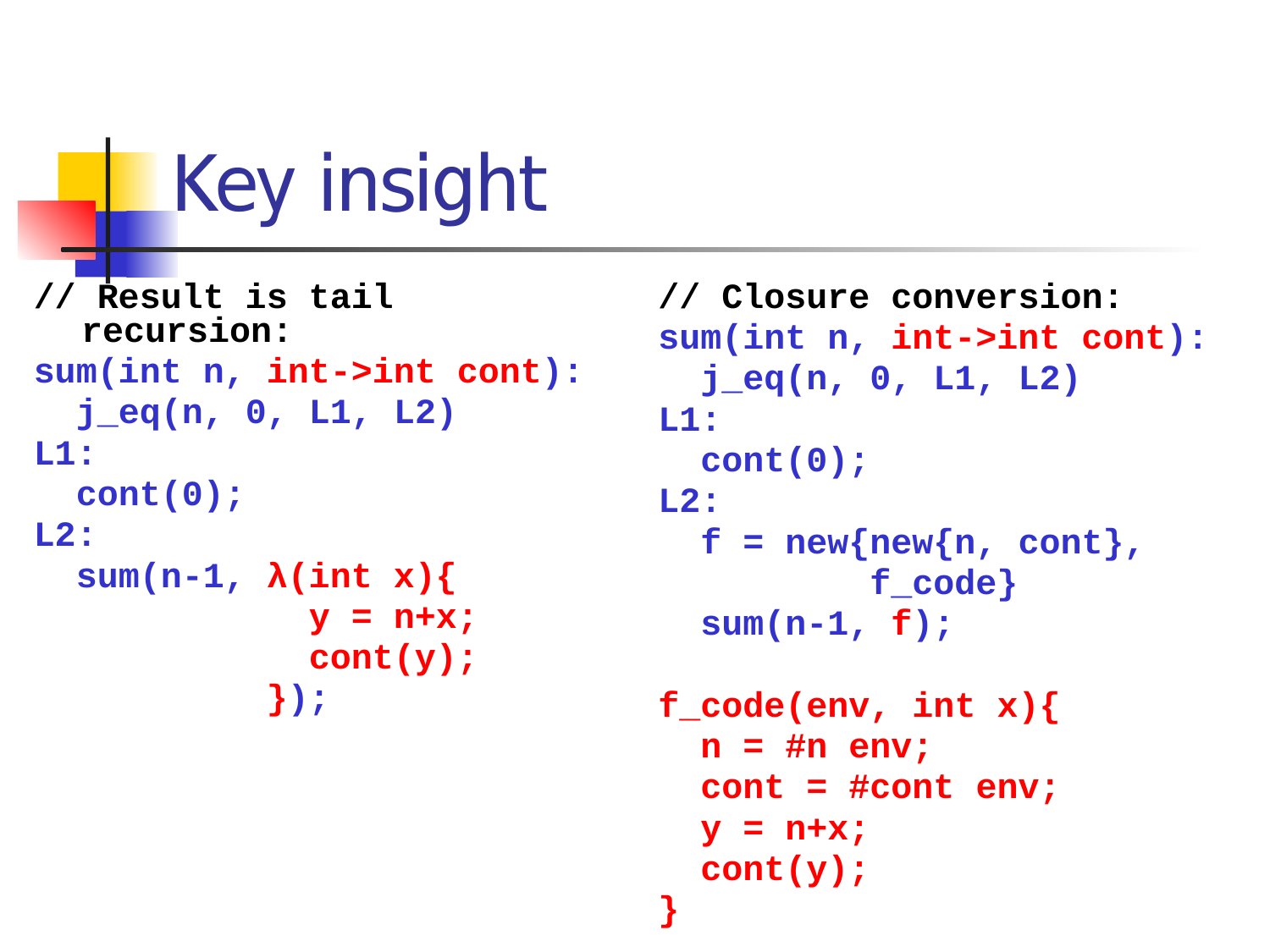

# Key insight
// Result is tail recursion:
sum(int n, int->int cont):
  j_eq(n, 0, L1, L2)
L1:
  cont(0);
L2:
  sum(n-1, λ(int x){
             y = n+x;
             cont(y);
           });

// Closure conversion:
sum(int n, int->int cont):
  j_eq(n, 0, L1, L2)
L1:
  cont(0);
L2:
  f = new{new{n, cont},
          f_code}
  sum(n-1, f);

f_code(env, int x){
  n = #n env;
  cont = #cont env;
  y = n+x;
  cont(y);
}